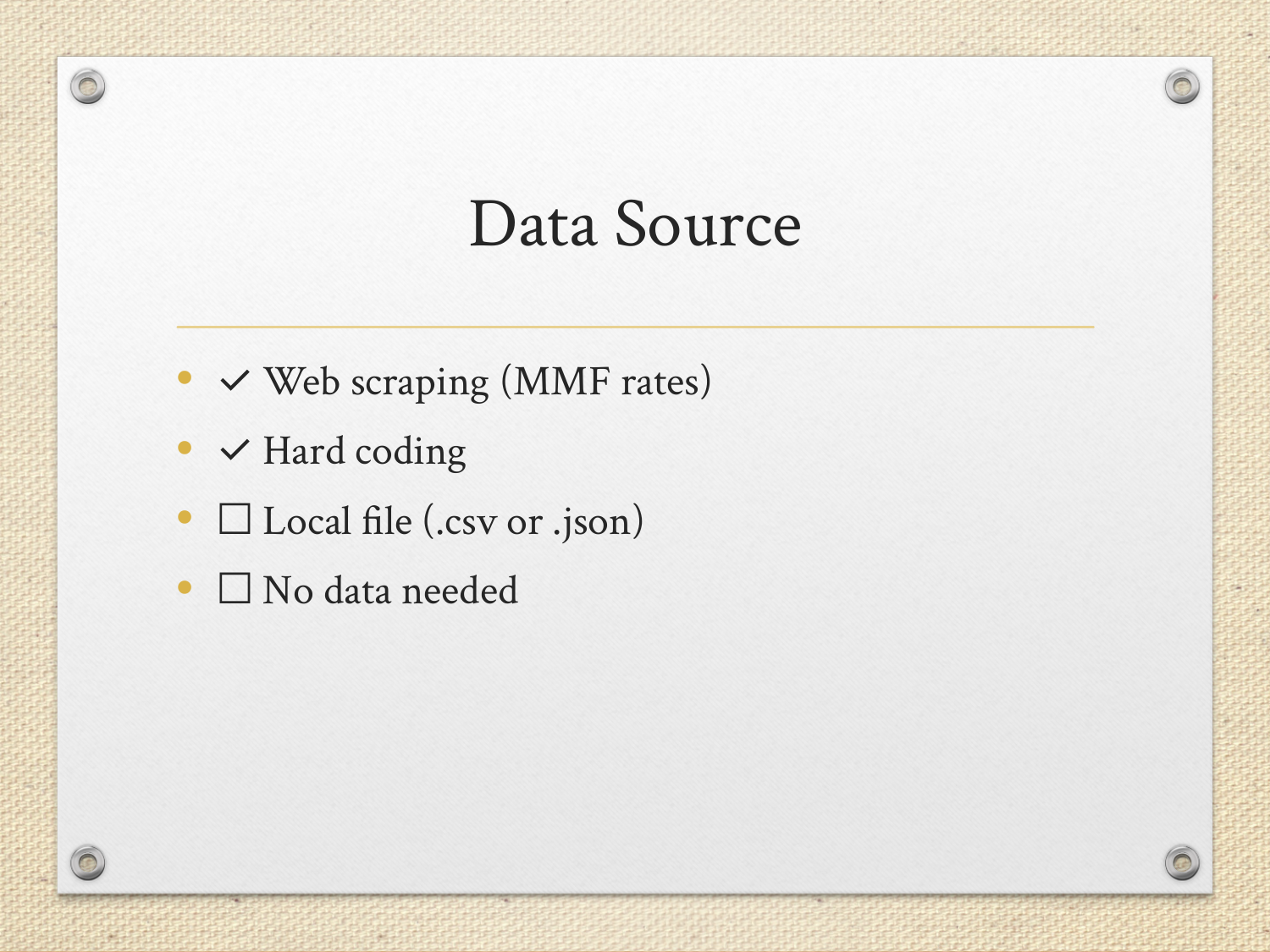

# Data Source
✓ Web scraping (MMF rates)
✓ Hard coding
☐ Local file (.csv or .json)
☐ No data needed